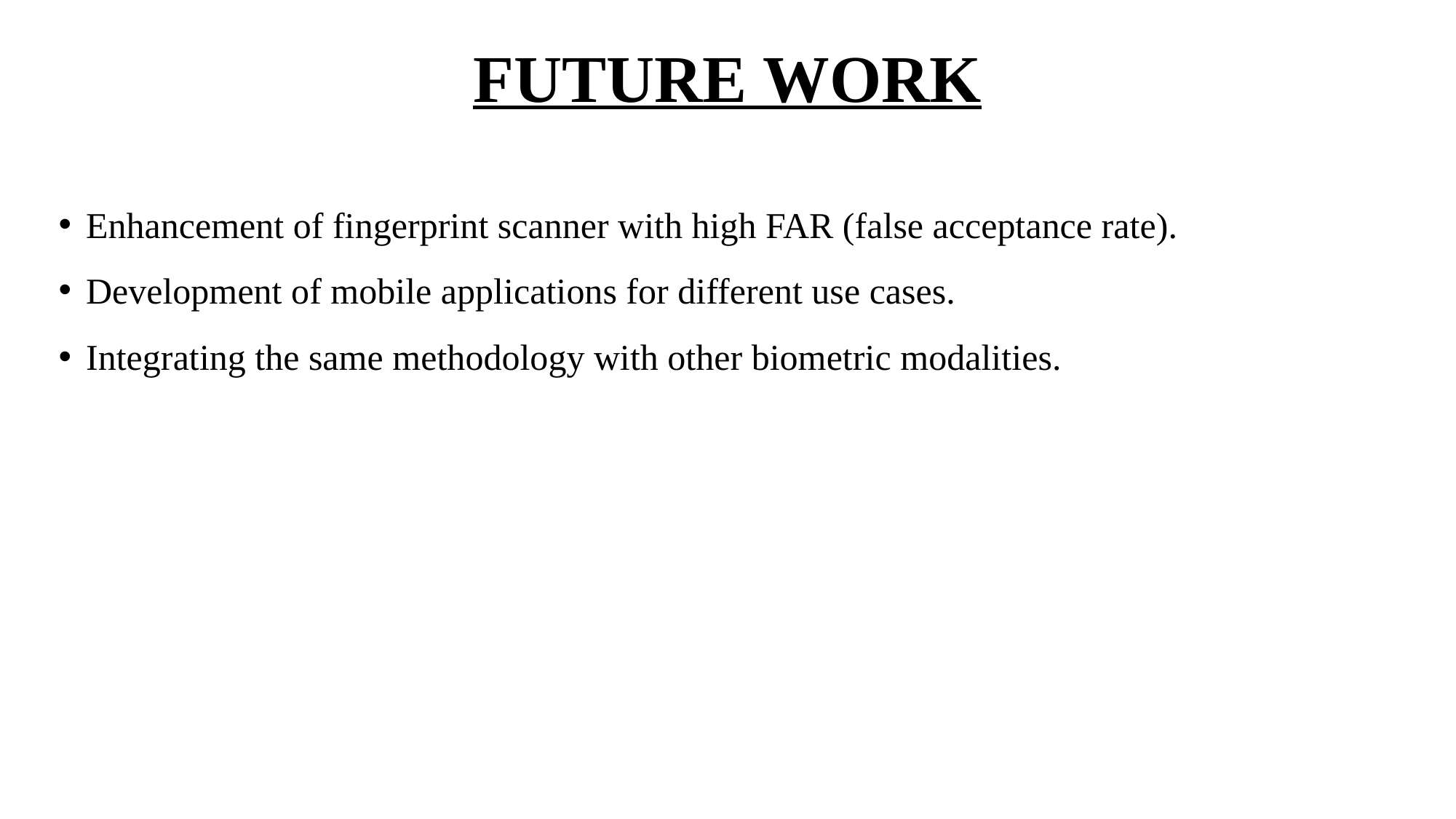

# FUTURE WORK
Enhancement of fingerprint scanner with high FAR (false acceptance rate).
Development of mobile applications for different use cases.
Integrating the same methodology with other biometric modalities.